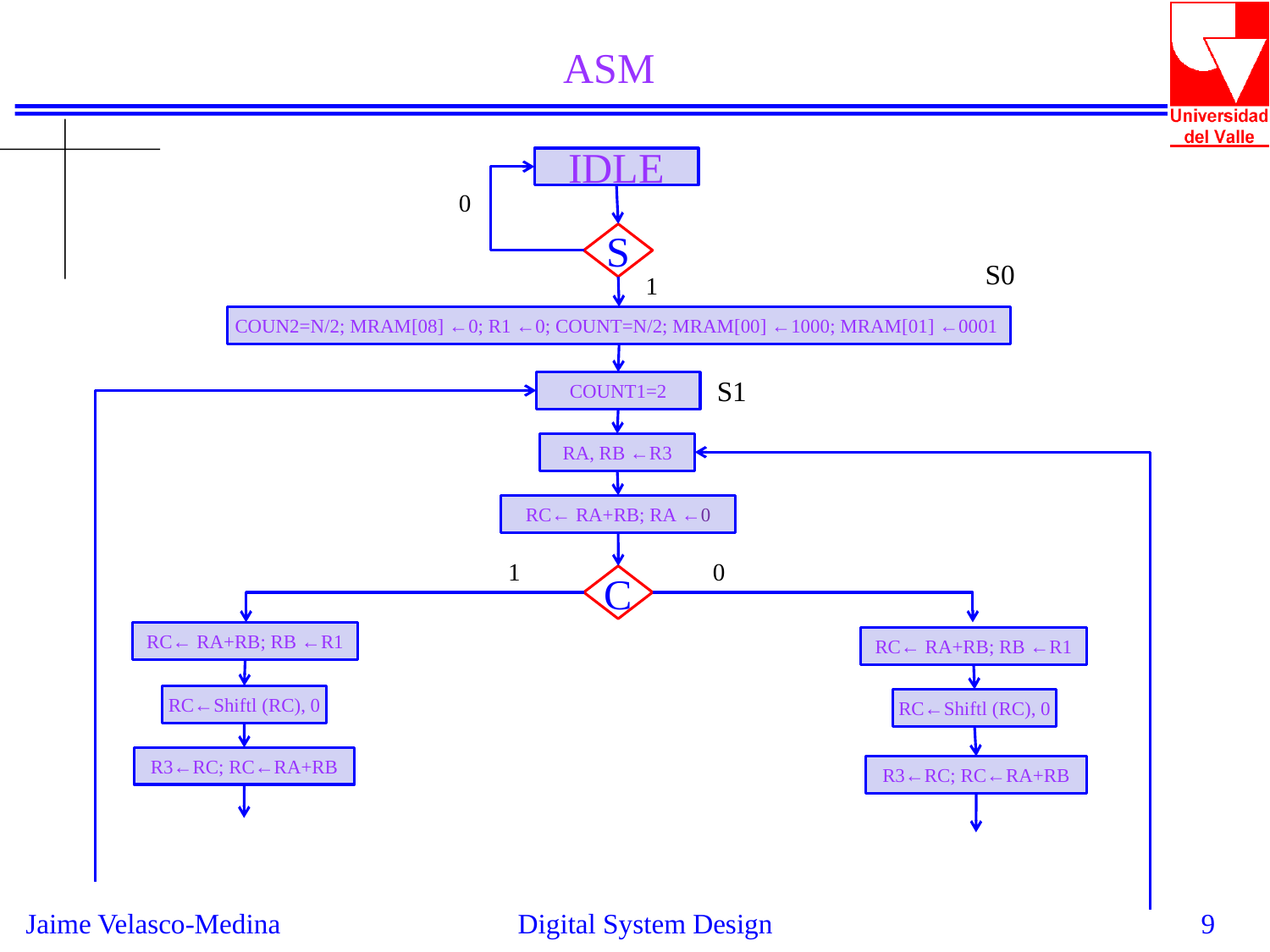

ASM
IDLE
0
S
S0
1
COUN2=N/2; MRAM[08] ←0; R1 ←0; COUNT=N/2; MRAM[00] ←1000; MRAM[01] ←0001
S1
COUNT1=2
RA, RB ←R3
RC← RA+RB; RA ←0
1
0
C
RC← RA+RB; RB ←R1
RC← RA+RB; RB ←R1
RC←Shiftl (RC), 0
RC←Shiftl (RC), 0
R3←RC; RC←RA+RB
R3←RC; RC←RA+RB